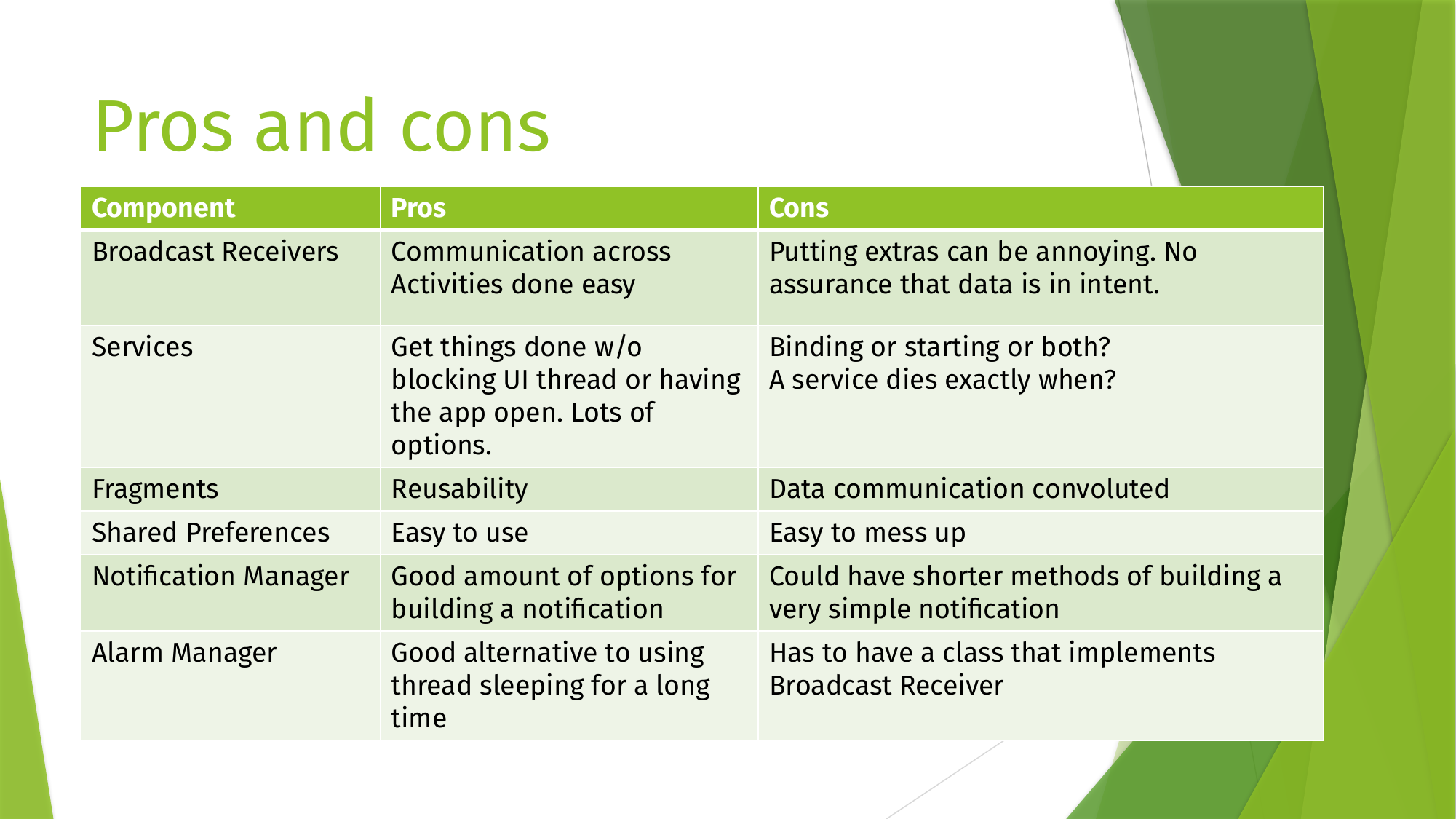

# Pros and cons
| Component | Pros | Cons |
| --- | --- | --- |
| Broadcast Receivers | Communication across Activities done easy | Putting extras can be annoying. No assurance that data is in intent. |
| Services | Get things done w/o blocking UI thread or having the app open. Lots of options. | Binding or starting or both? A service dies exactly when? |
| Fragments | Reusability | Data communication convoluted |
| Shared Preferences | Easy to use | Easy to mess up |
| Notification Manager | Good amount of options for building a notification | Could have shorter methods of building a very simple notification |
| Alarm Manager | Good alternative to using thread sleeping for a long time | Has to have a class that implements Broadcast Receiver |